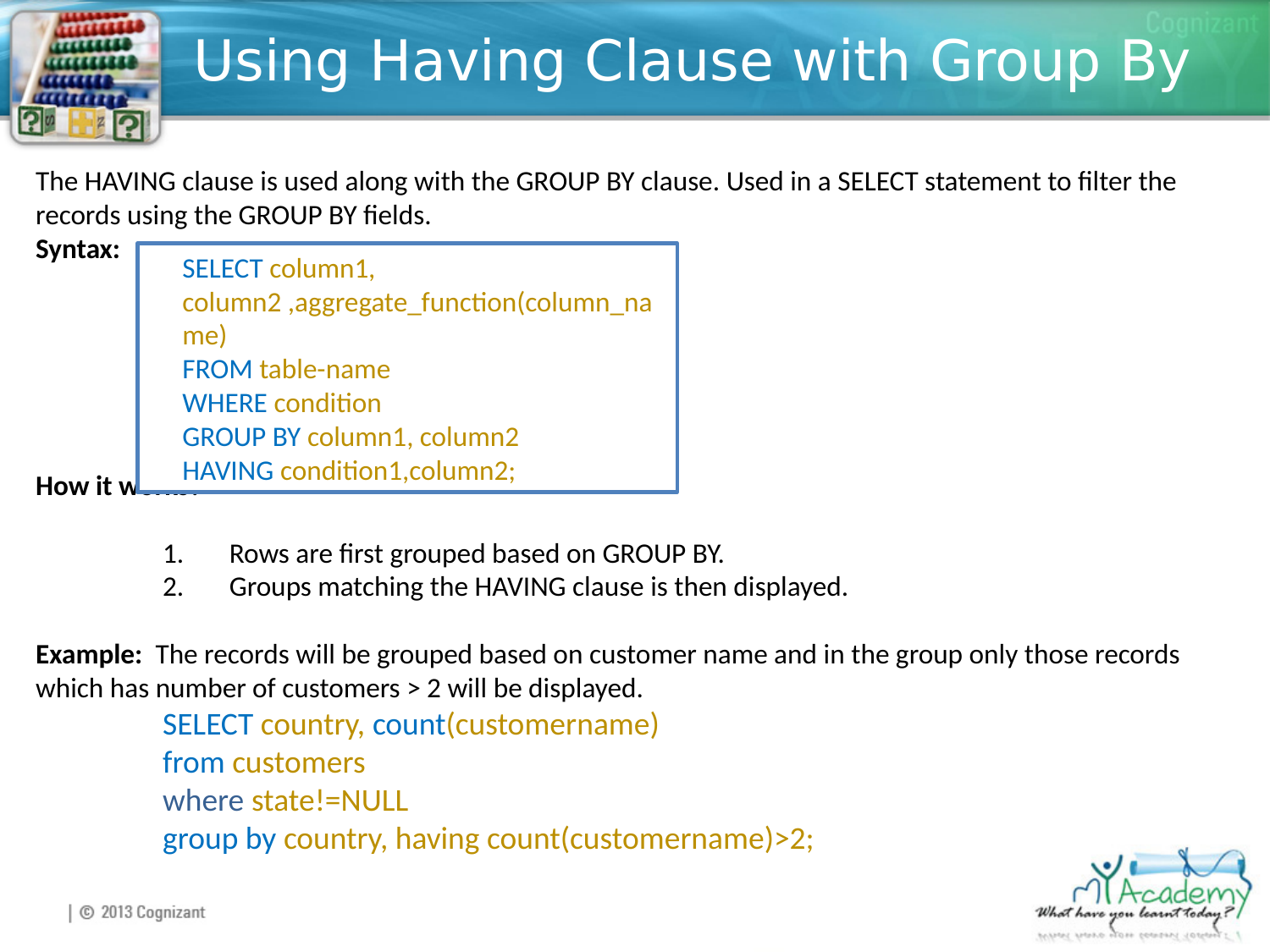

# Using Having Clause with Group By
The HAVING clause is used along with the GROUP BY clause. Used in a SELECT statement to filter the records using the GROUP BY fields.
Syntax:

How it works?

   Rows are first grouped based on GROUP BY.
   Groups matching the HAVING clause is then displayed.

Example:  The records will be grouped based on customer name and in the group only those records which has number of customers > 2 will be displayed.
	SELECT country, count(customername)
	from customers
	where state!=NULL
	group by country, having count(customername)>2;

SELECT column1, column2 ,aggregate_function(column_name)
FROM table-name
WHERE condition
GROUP BY column1, column2
HAVING condition1,column2;